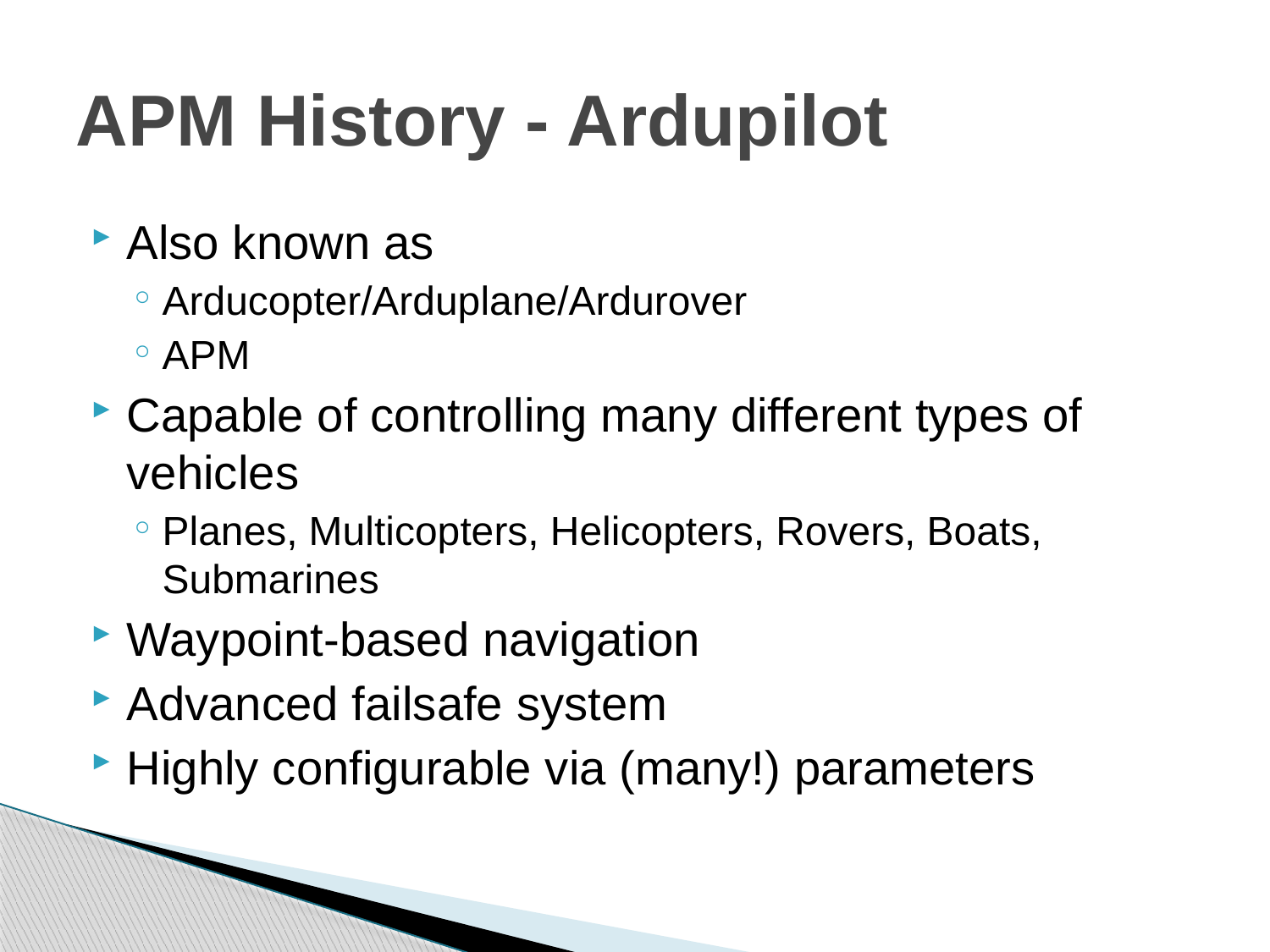

# APM History - Ardupilot
Also known as
Arducopter/Arduplane/Ardurover
APM
Capable of controlling many different types of vehicles
Planes, Multicopters, Helicopters, Rovers, Boats, Submarines
Waypoint-based navigation
Advanced failsafe system
Highly configurable via (many!) parameters